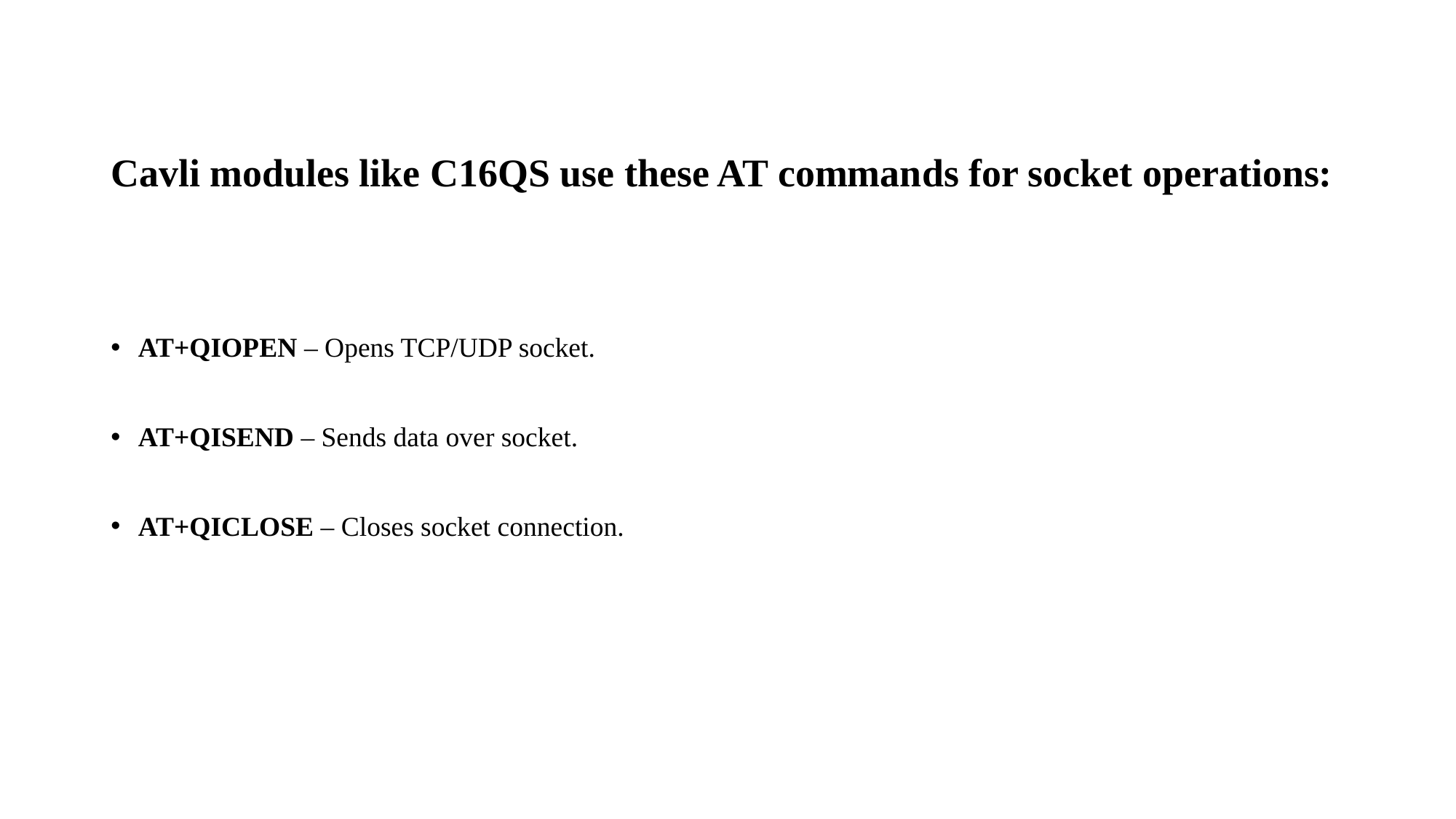

# Cavli modules like C16QS use these AT commands for socket operations:
AT+QIOPEN – Opens TCP/UDP socket.

AT+QISEND – Sends data over socket.

AT+QICLOSE – Closes socket connection.